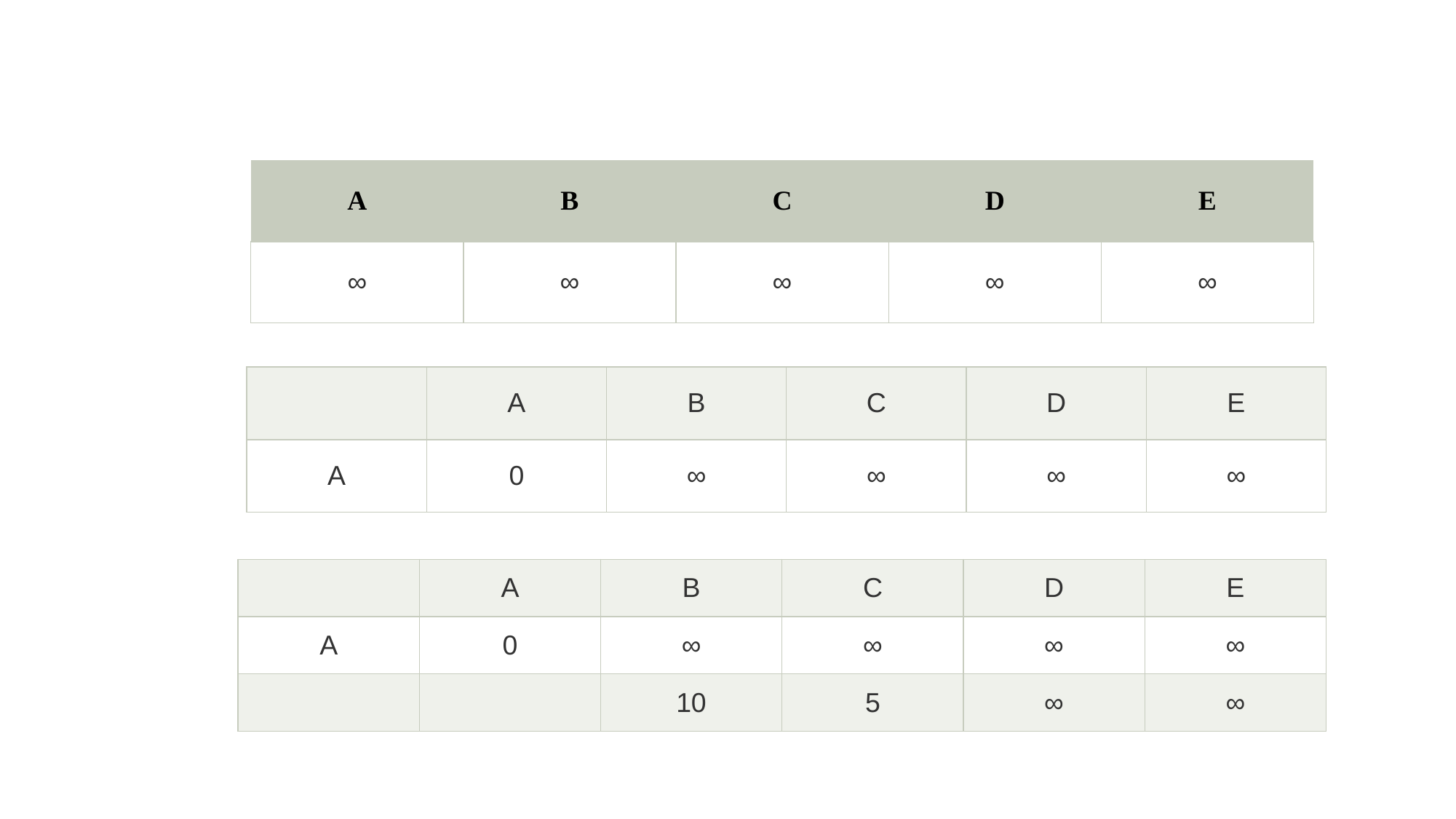

| A | B | C | D | E |
| --- | --- | --- | --- | --- |
| ∞ | ∞ | ∞ | ∞ | ∞ |
|  | A | B | C | D | E |
| --- | --- | --- | --- | --- | --- |
| A | 0 | ∞ | ∞ | ∞ | ∞ |
|  | A | B | C | D | E |
| --- | --- | --- | --- | --- | --- |
| A | 0 | ∞ | ∞ | ∞ | ∞ |
|  |  | 10 | 5 | ∞ | ∞ |